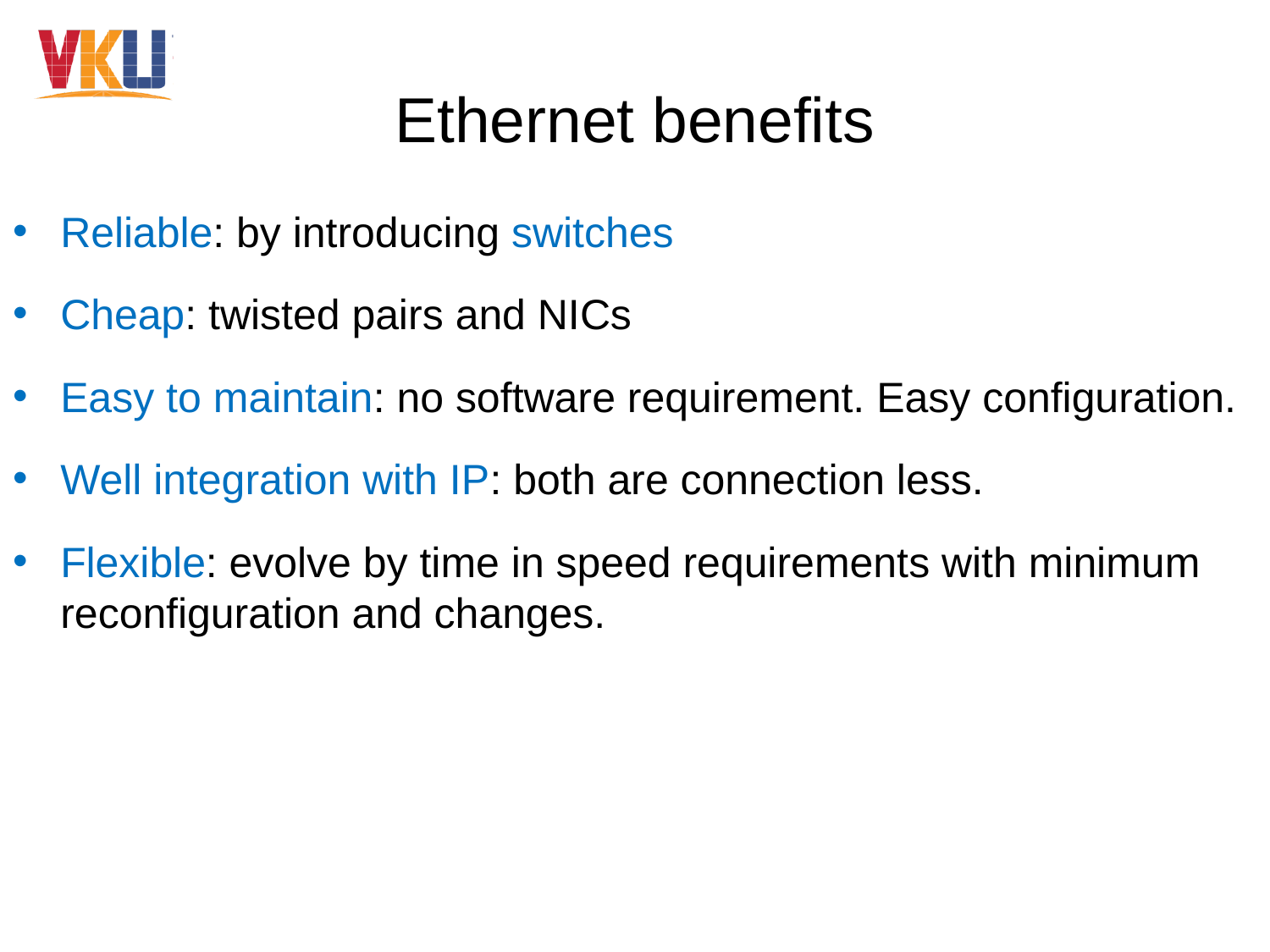

# Ethernet benefits
Reliable: by introducing switches
Cheap: twisted pairs and NICs
Easy to maintain: no software requirement. Easy configuration.
Well integration with IP: both are connection less.
Flexible: evolve by time in speed requirements with minimum reconfiguration and changes.